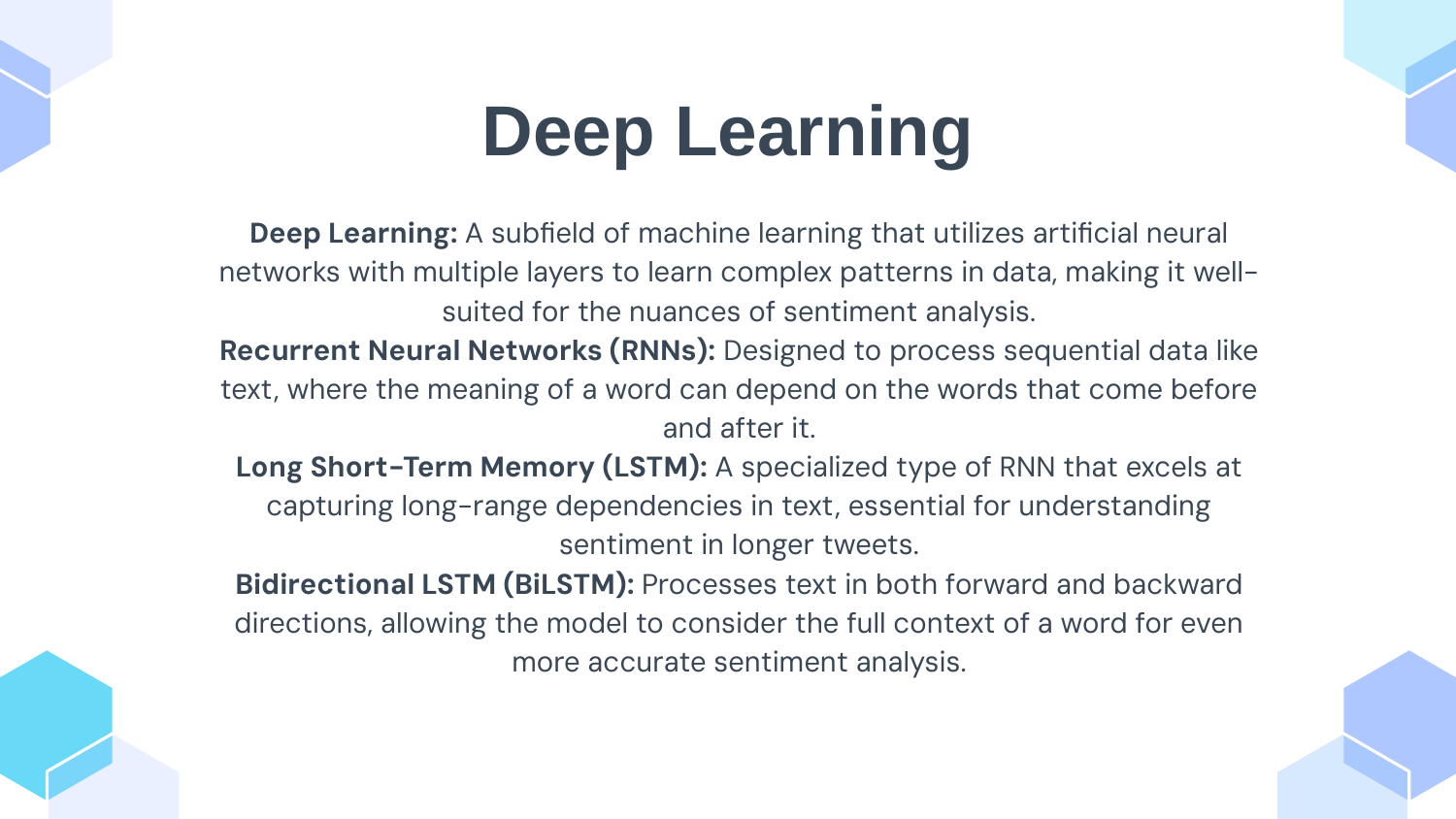

# Deep Learning
Deep Learning: A subfield of machine learning that utilizes artificial neural networks with multiple layers to learn complex patterns in data, making it well-suited for the nuances of sentiment analysis.
Recurrent Neural Networks (RNNs): Designed to process sequential data like text, where the meaning of a word can depend on the words that come before and after it.
Long Short-Term Memory (LSTM): A specialized type of RNN that excels at capturing long-range dependencies in text, essential for understanding sentiment in longer tweets.
Bidirectional LSTM (BiLSTM): Processes text in both forward and backward directions, allowing the model to consider the full context of a word for even more accurate sentiment analysis.